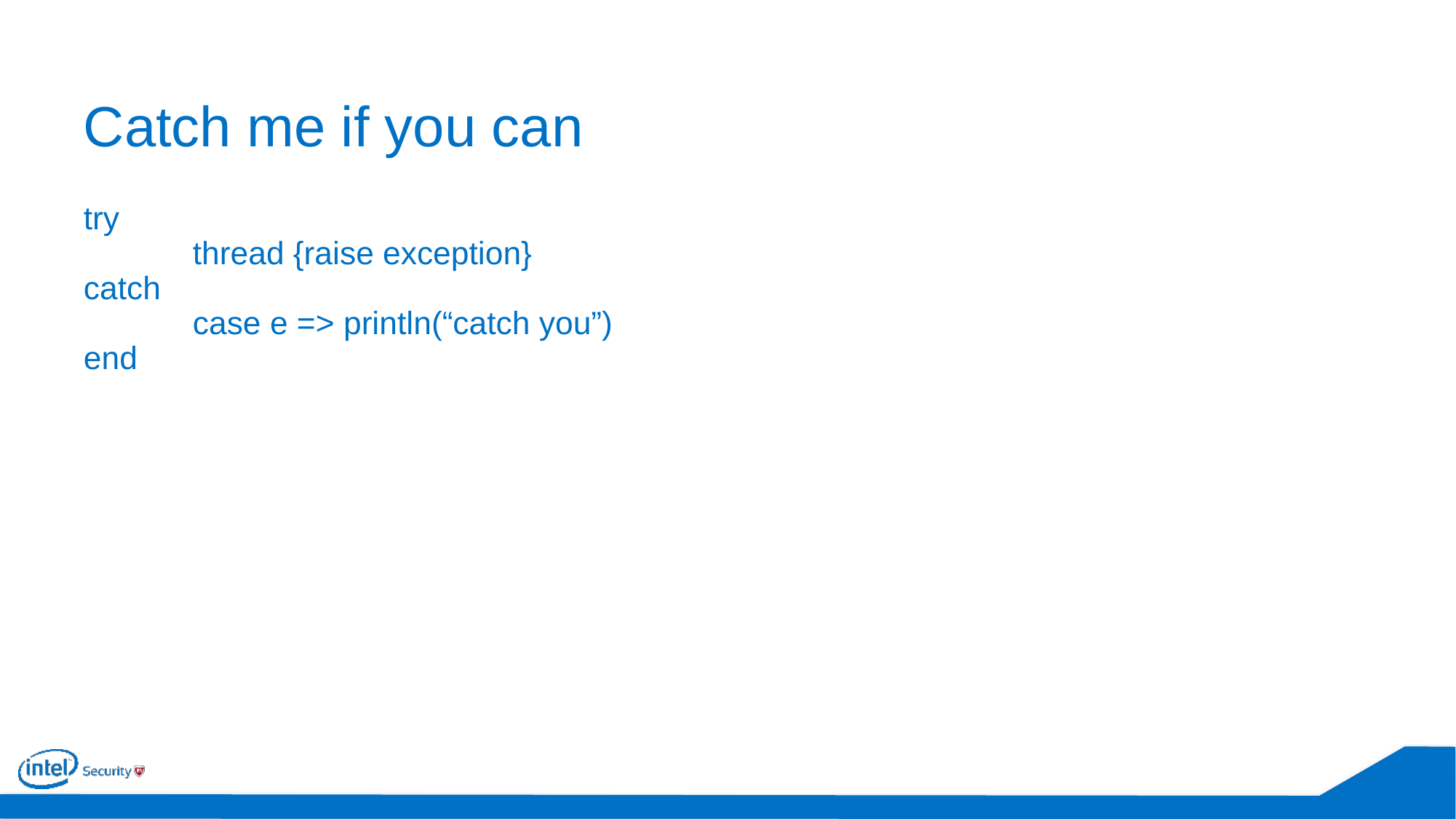

# Catch me if you can
try
	thread {raise exception}
catch
	case e => println(“catch you”)
end